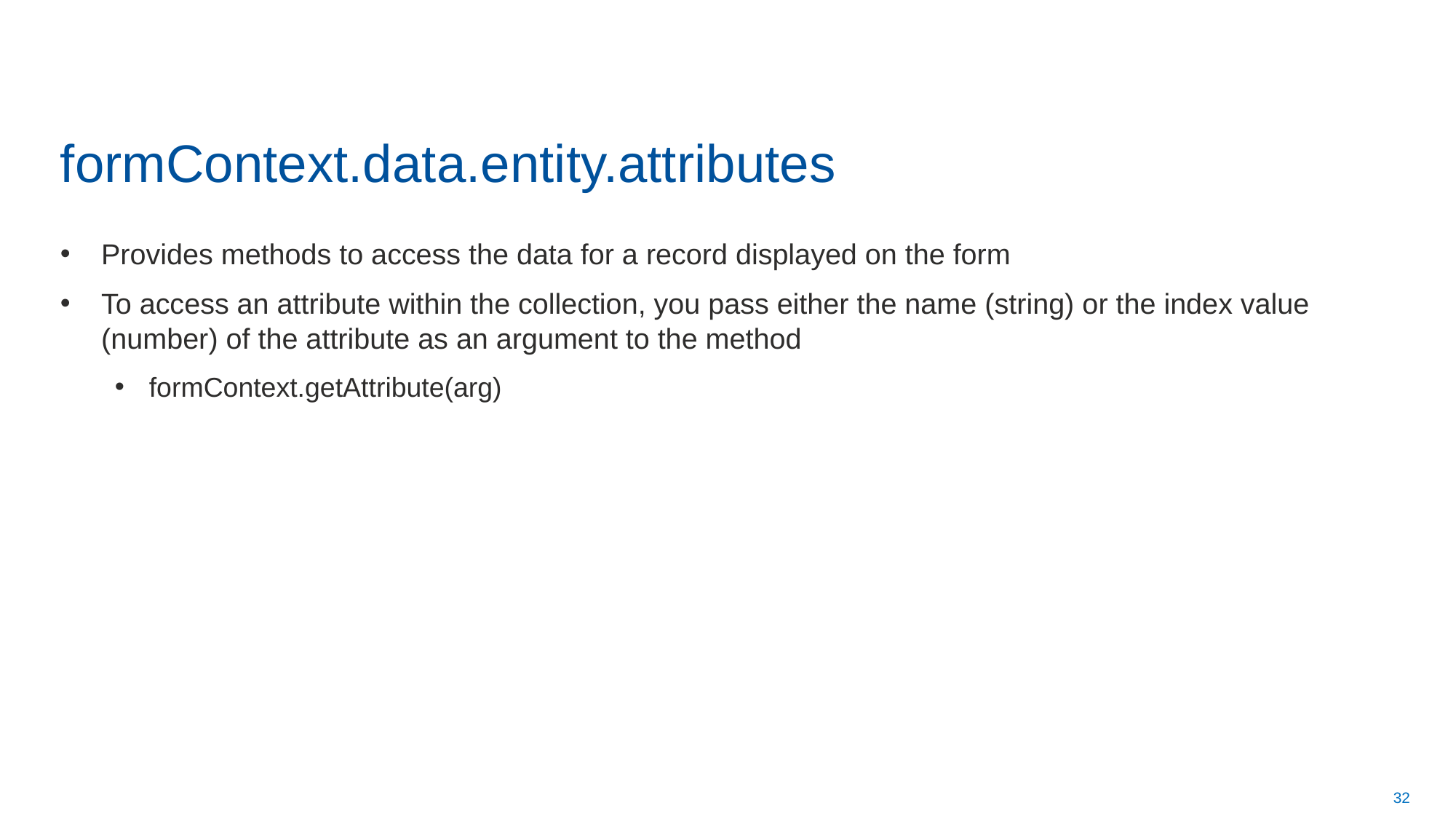

# formContext.data.entity.attributes
Provides methods to access the data for a record displayed on the form
To access an attribute within the collection, you pass either the name (string) or the index value (number) of the attribute as an argument to the method
formContext.getAttribute(arg)